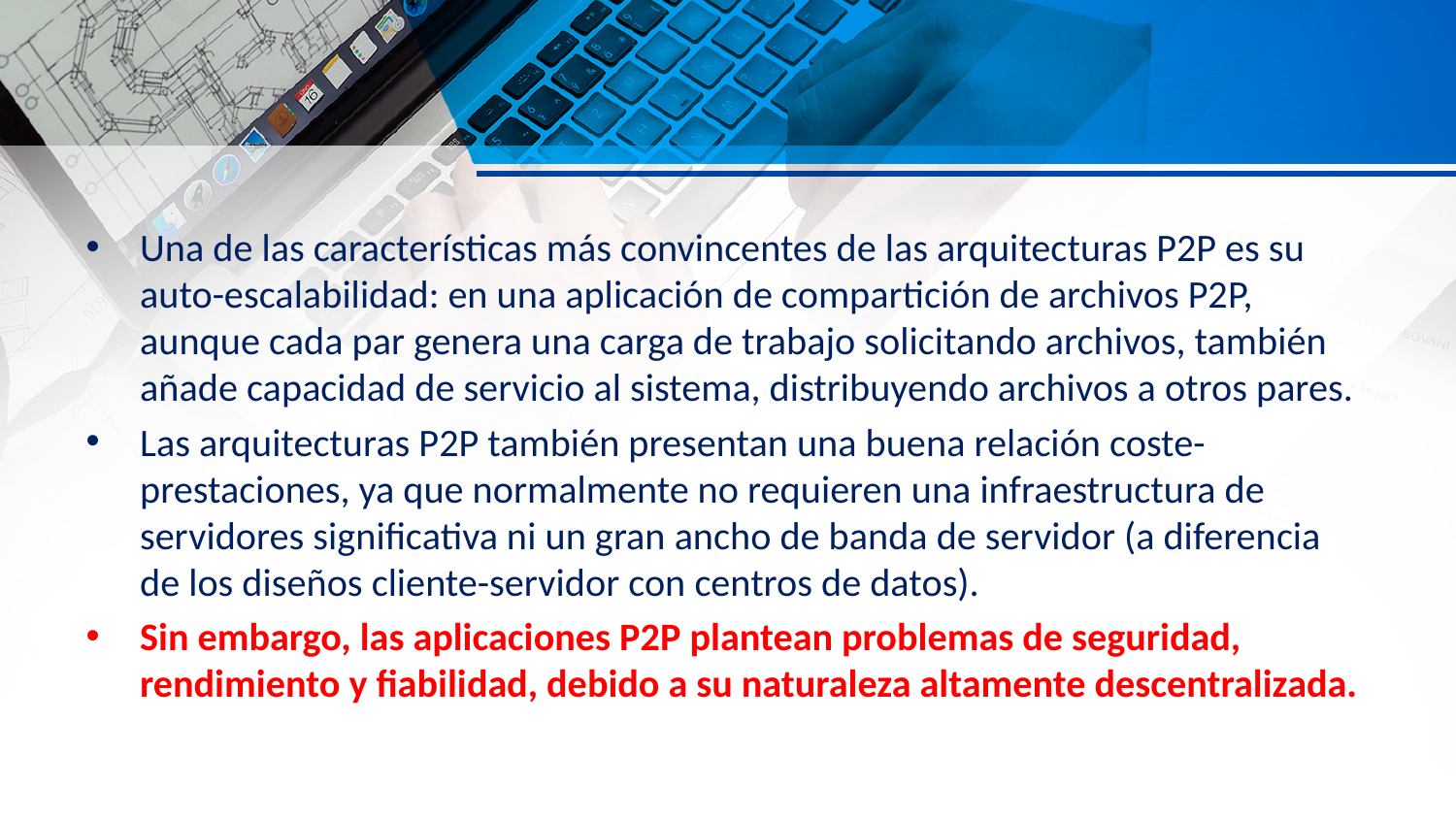

#
Una de las características más convincentes de las arquitecturas P2P es su auto-escalabilidad: en una aplicación de compartición de archivos P2P, aunque cada par genera una carga de trabajo solicitando archivos, también añade capacidad de servicio al sistema, distribuyendo archivos a otros pares.
Las arquitecturas P2P también presentan una buena relación coste-prestaciones, ya que normalmente no requieren una infraestructura de servidores significativa ni un gran ancho de banda de servidor (a diferencia de los diseños cliente-servidor con centros de datos).
Sin embargo, las aplicaciones P2P plantean problemas de seguridad, rendimiento y fiabilidad, debido a su naturaleza altamente descentralizada.